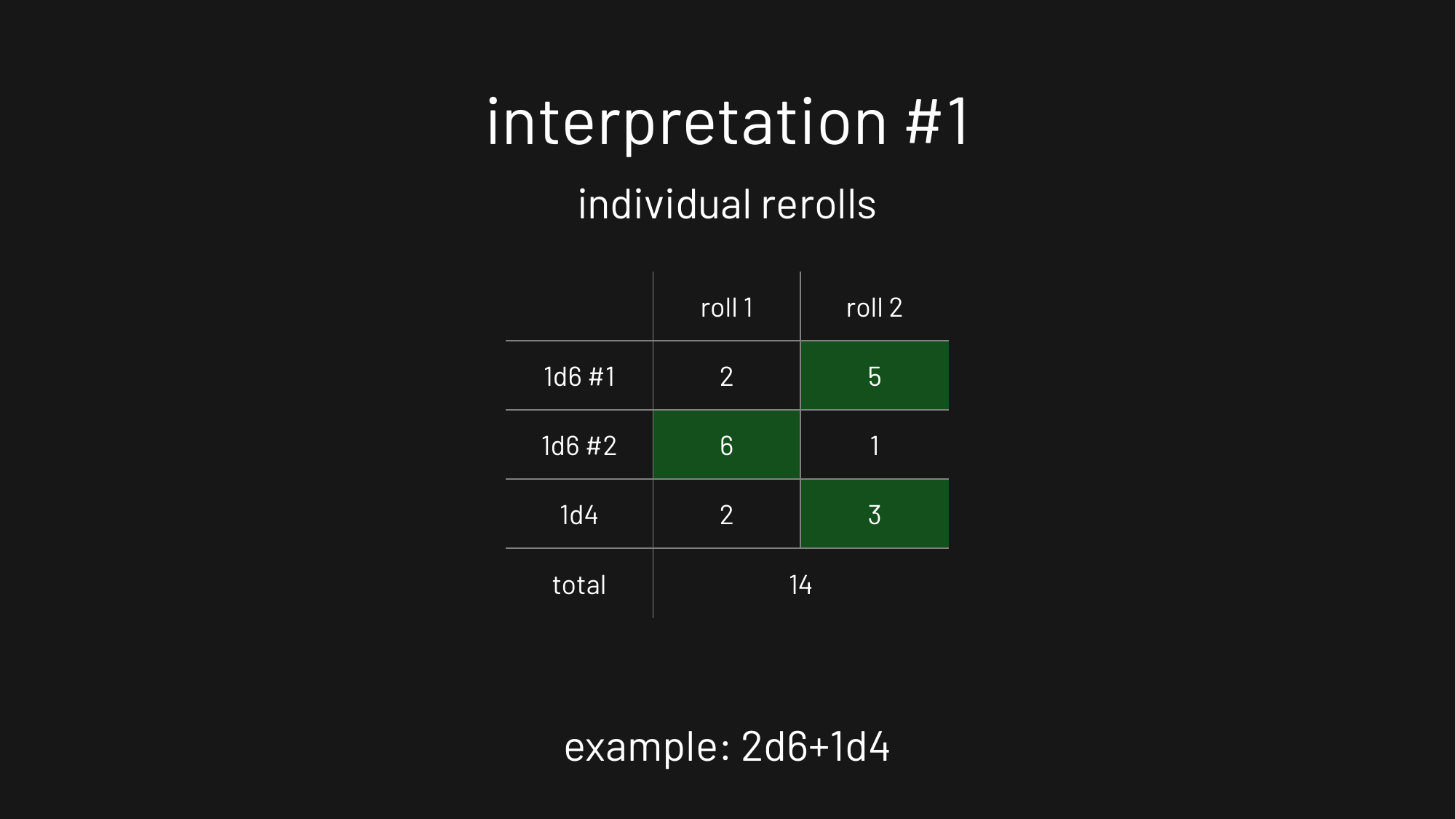

# interpretation #1
individual rerolls
|  | roll 1 | roll 2 |
| --- | --- | --- |
| 1d6 #1 | 2 | 5 |
| 1d6 #2 | 6 | 1 |
| 1d4 | 2 | 3 |
| total | 14 |  |
example: 2d6+1d4